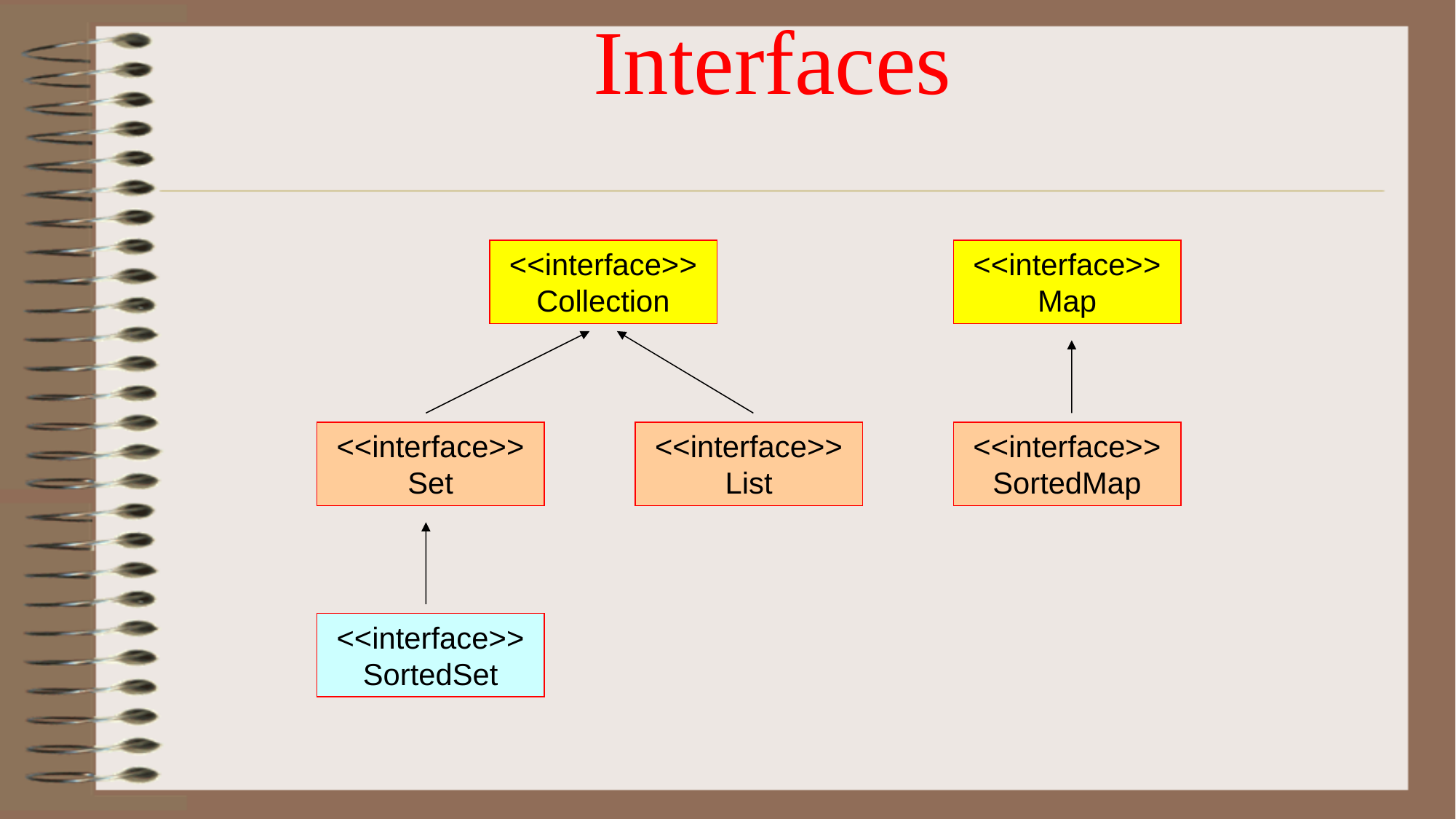

# Interfaces
<<interface>>
Collection
<<interface>>
Map

<<interface>>
Set
<<interface>>
List
<<interface>>
SortedMap

<<interface>>
SortedSet